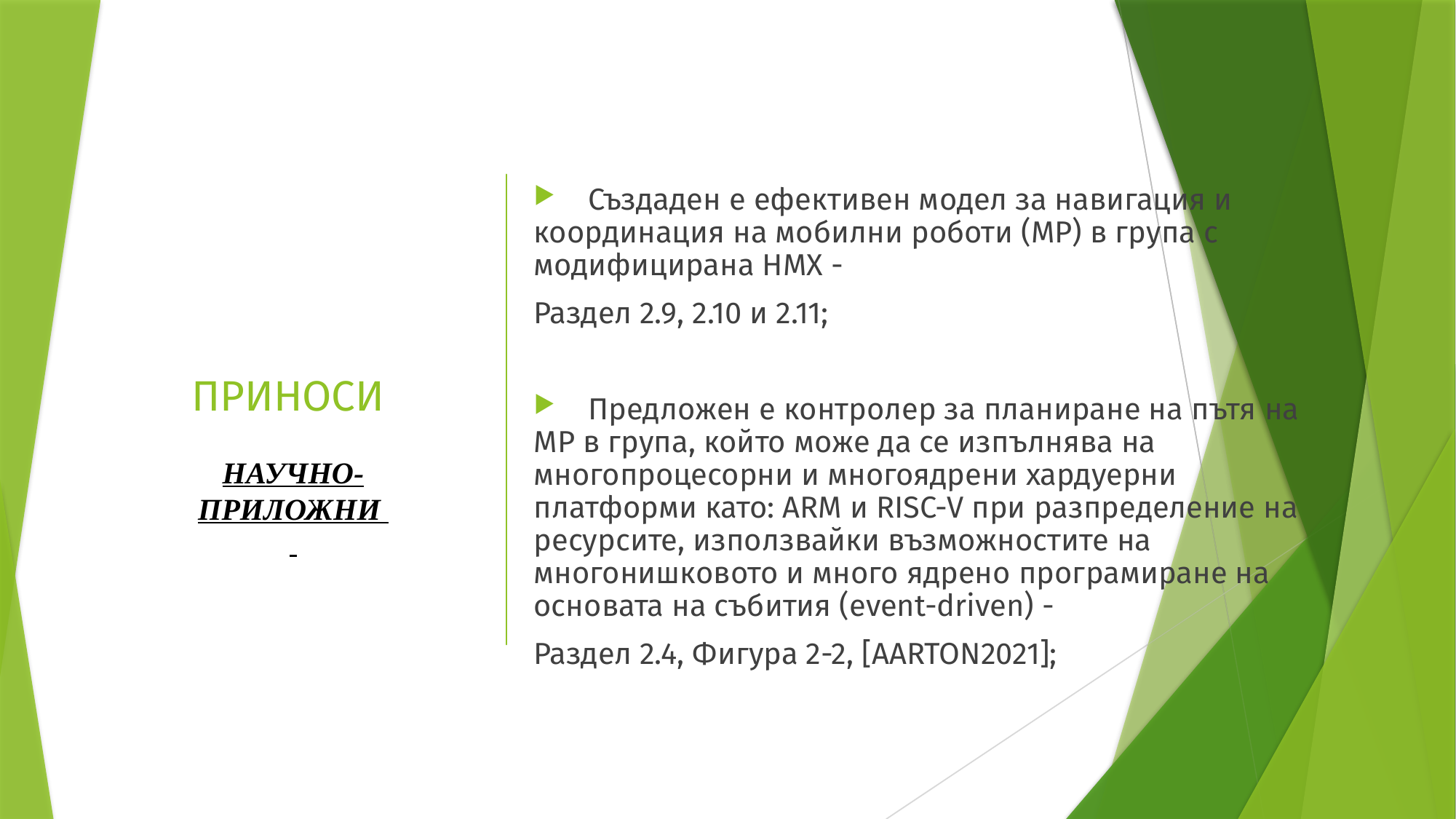

Създаден е ефективен модел за навигация и координация на мобилни роботи (МР) в група с модифицирана НМХ -
Раздел 2.9, 2.10 и 2.11;

    Предложен е контролер за планиране на пътя на МР в група, който може да се изпълнява на многопроцесорни и многоядрени хардуерни платформи като: ARM и RISC-V при разпределение на ресурсите, използвайки възможностите на многонишковото и много ядрено програмиране на основата на събития (event-driven) -
Раздел 2.4, Фигура 2-2, [AARTON2021];
ПРИНОСИ
НАУЧНО-ПРИЛОЖНИ